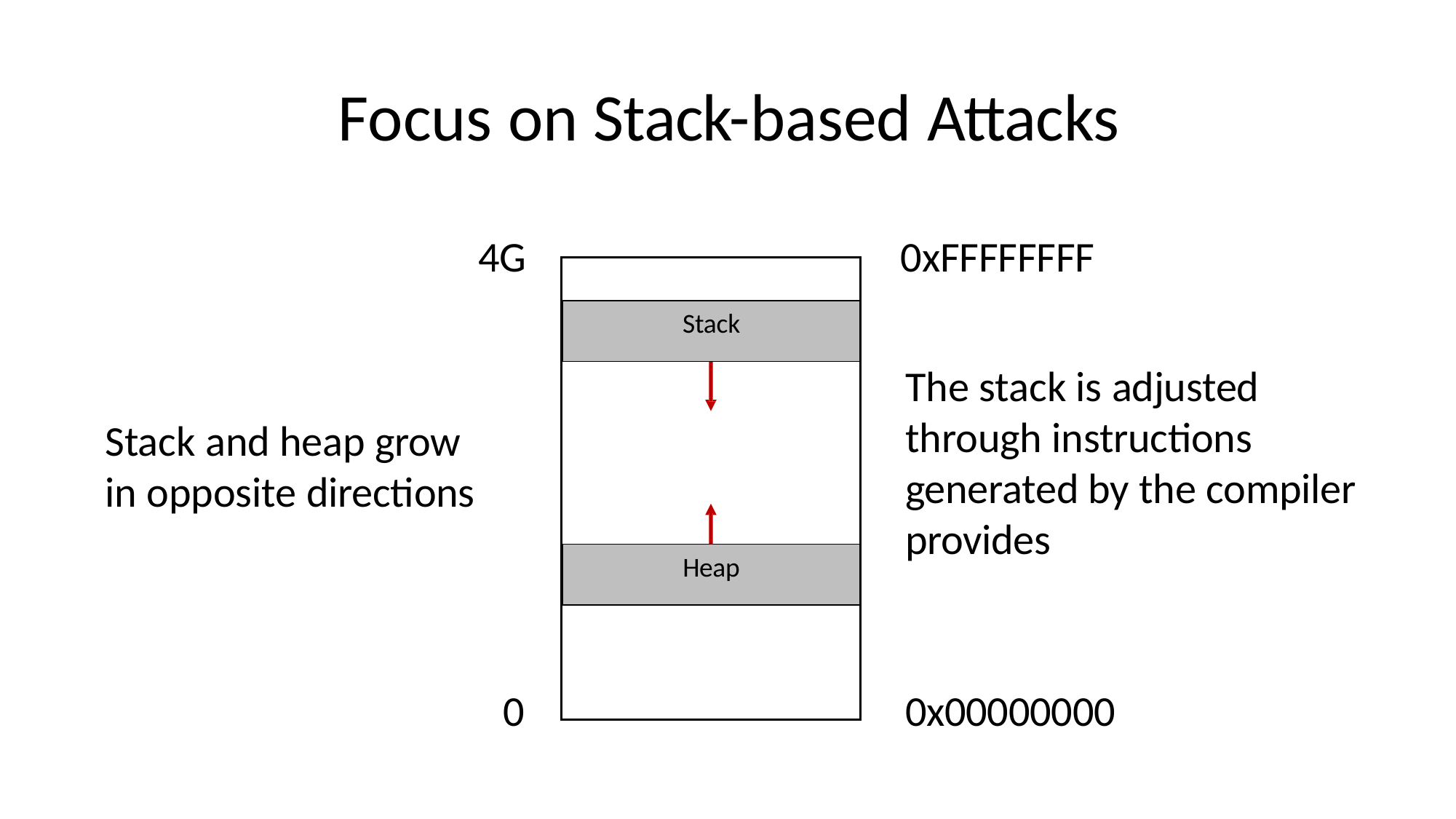

# Focus on Stack-based Attacks
4G	0xFFFFFFFF
|  |
| --- |
| Stack |
|  |
| Heap |
|  |

The stack is adjusted through instructions generated by the compiler provides
Stack and heap grow in opposite directions

0
0x00000000